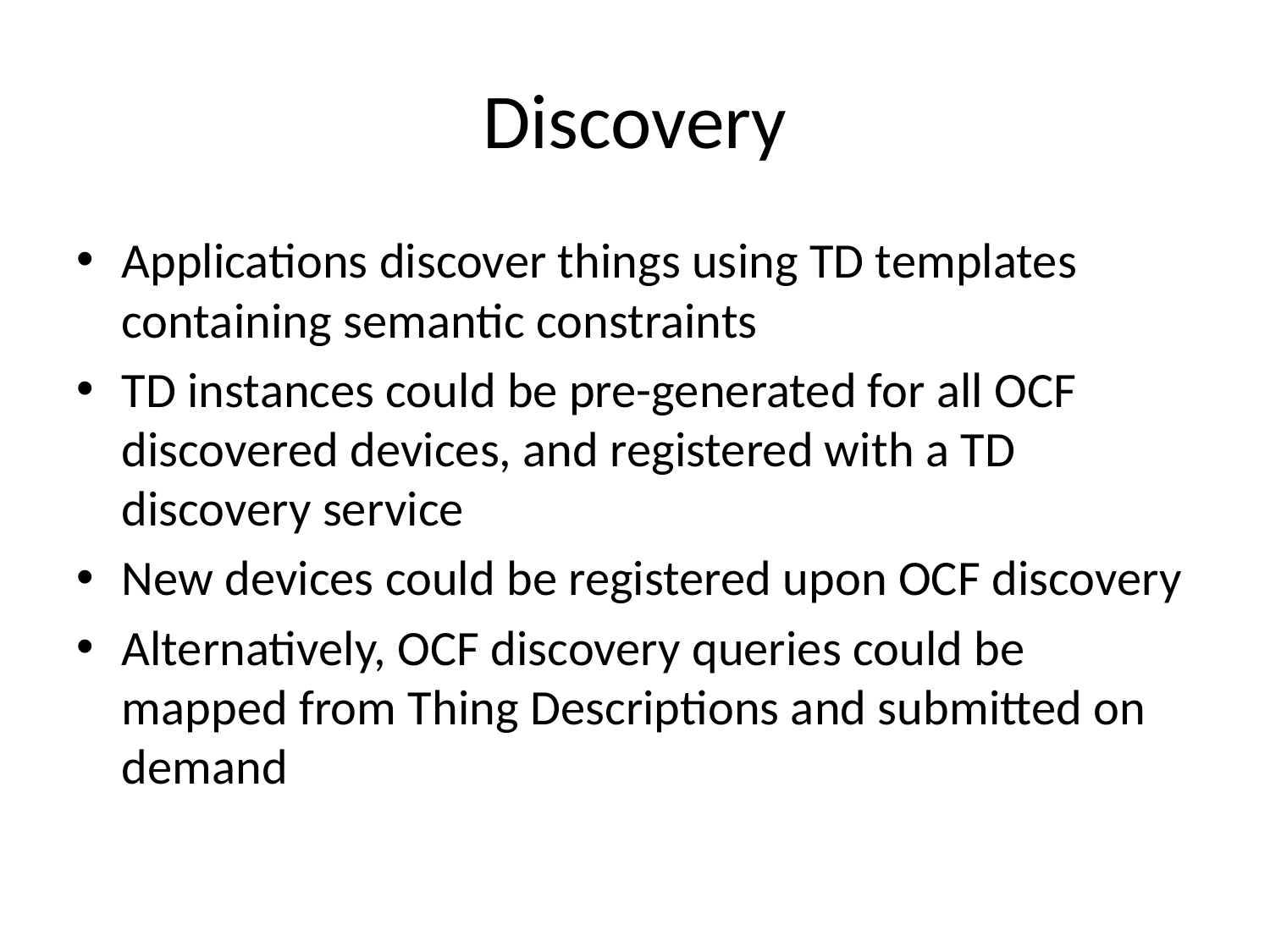

# Discovery
Applications discover things using TD templates containing semantic constraints
TD instances could be pre-generated for all OCF discovered devices, and registered with a TD discovery service
New devices could be registered upon OCF discovery
Alternatively, OCF discovery queries could be mapped from Thing Descriptions and submitted on demand